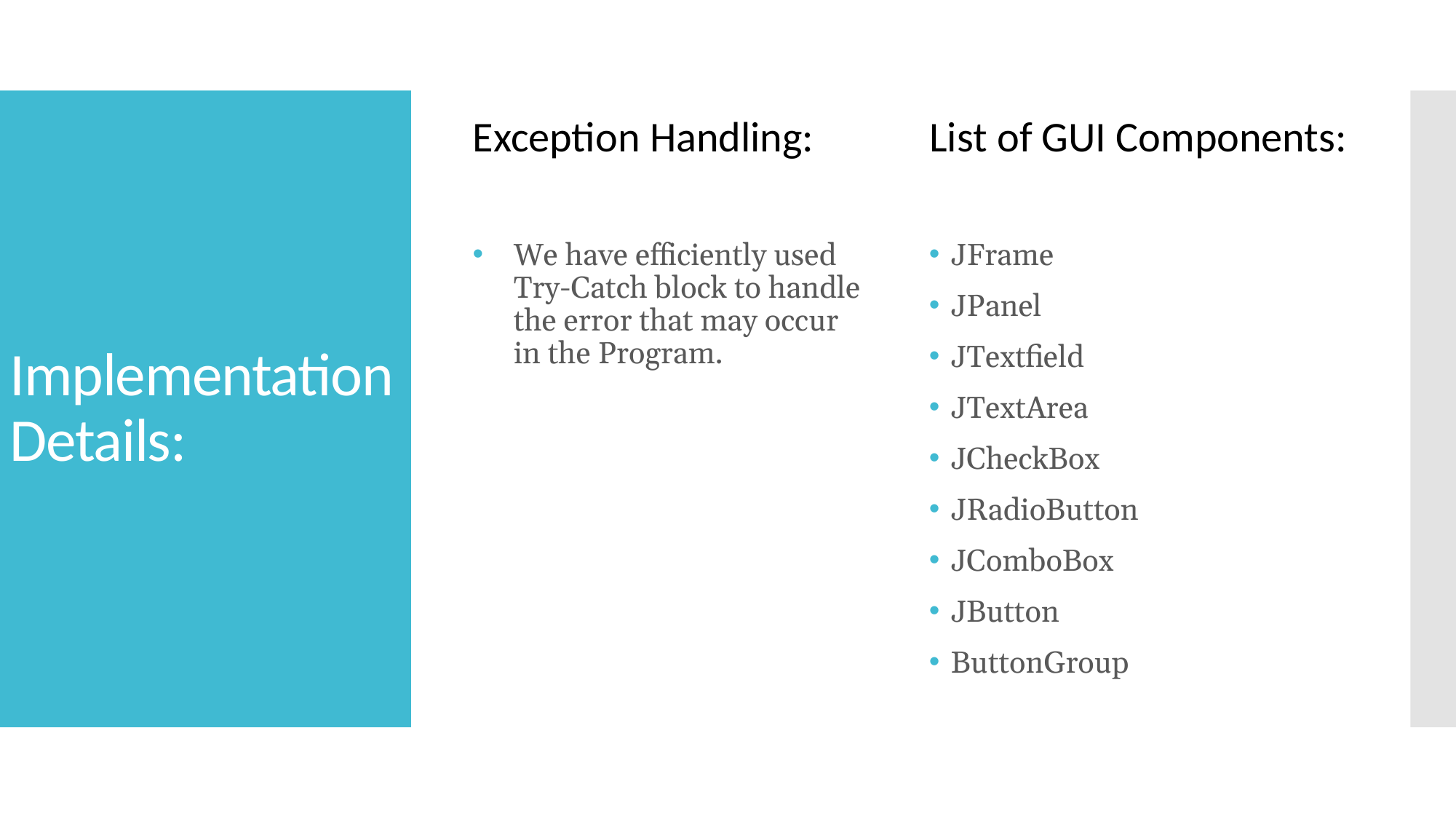

List of GUI Components:
Exception Handling:
# Implementation Details:
We have efficiently used Try-Catch block to handle the error that may occur in the Program.
JFrame
JPanel
JTextfield
JTextArea
JCheckBox
JRadioButton
JComboBox
JButton
ButtonGroup